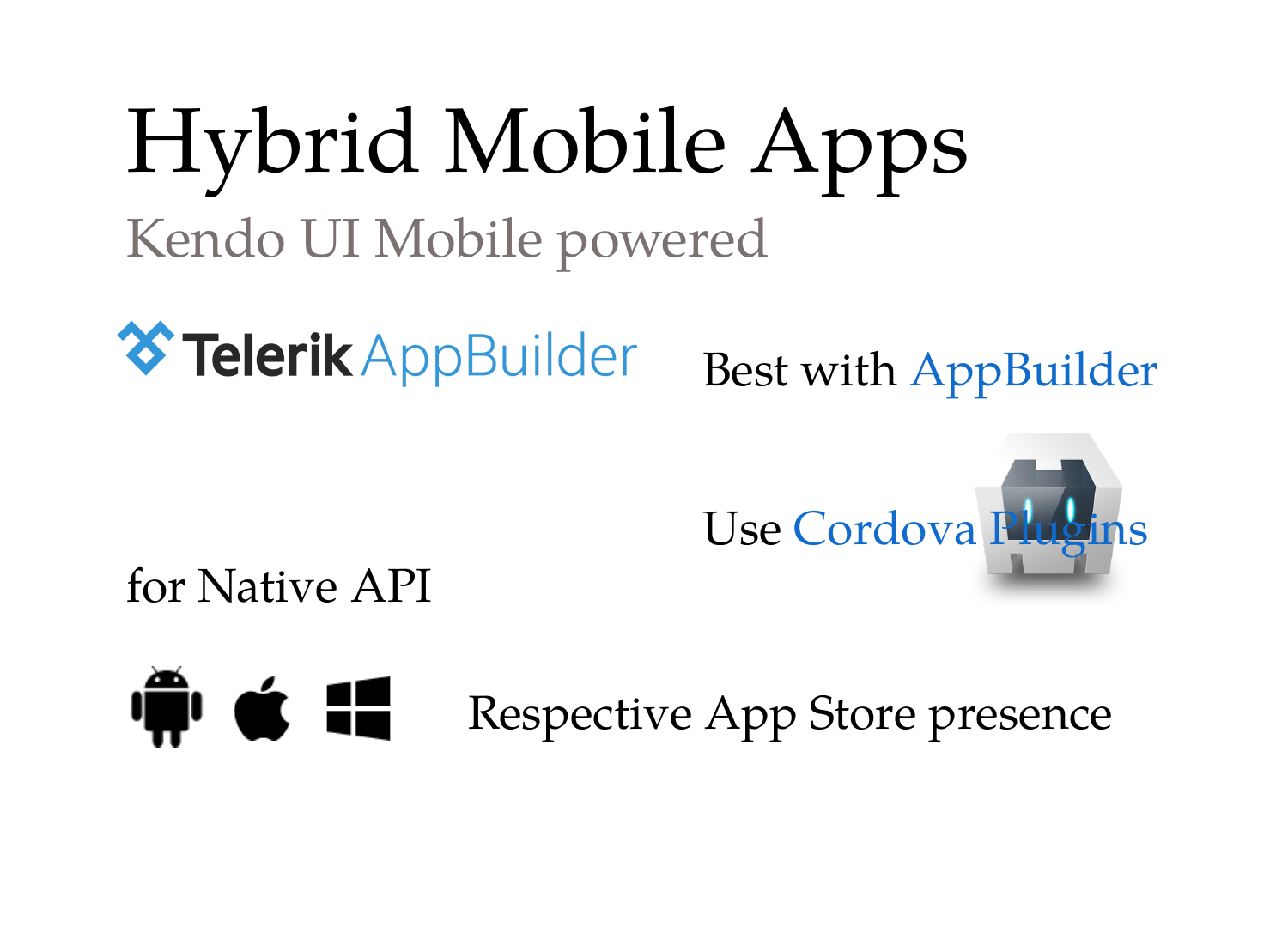

# Hybrid Mobile Apps
Kendo UI Mobile powered

Best with AppBuilder

Use Cordova Plugins for Native API

Respective App Store presence